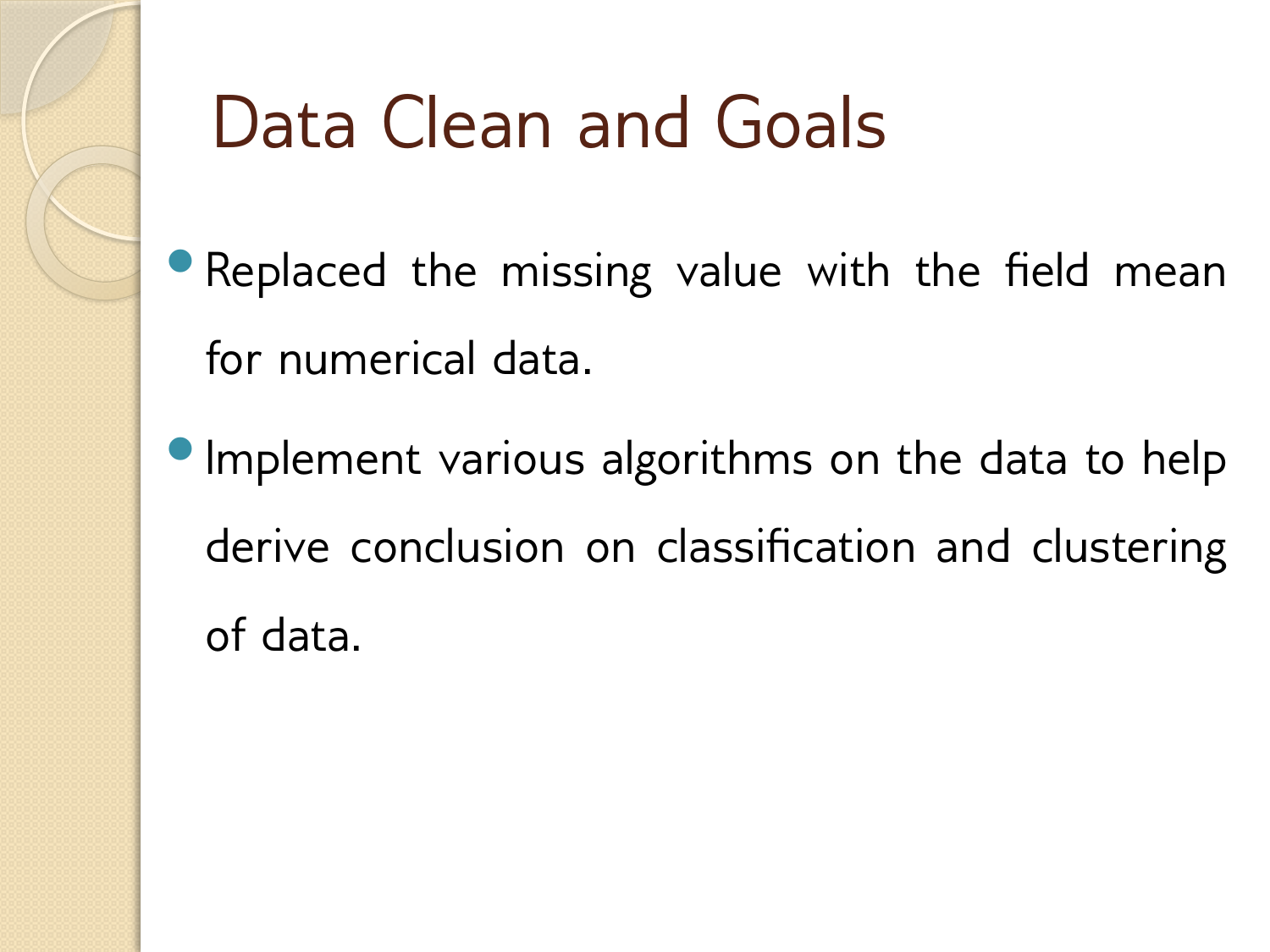

# Data Clean and Goals
Replaced the missing value with the field mean for numerical data.
Implement various algorithms on the data to help derive conclusion on classification and clustering of data.